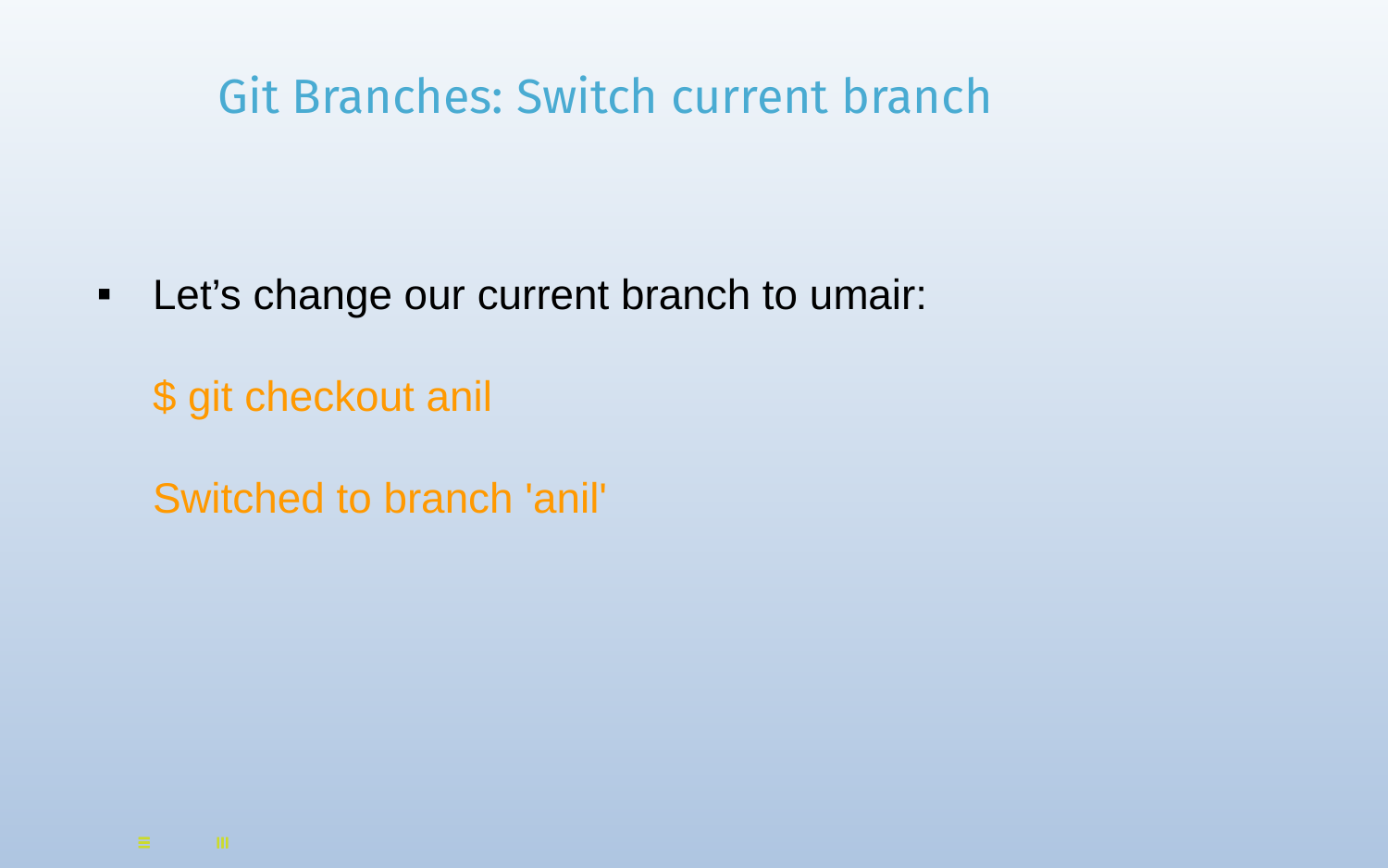

# Git Branches: Switch current branch
Let’s change our current branch to umair:
$ git checkout anil
Switched to branch 'anil'